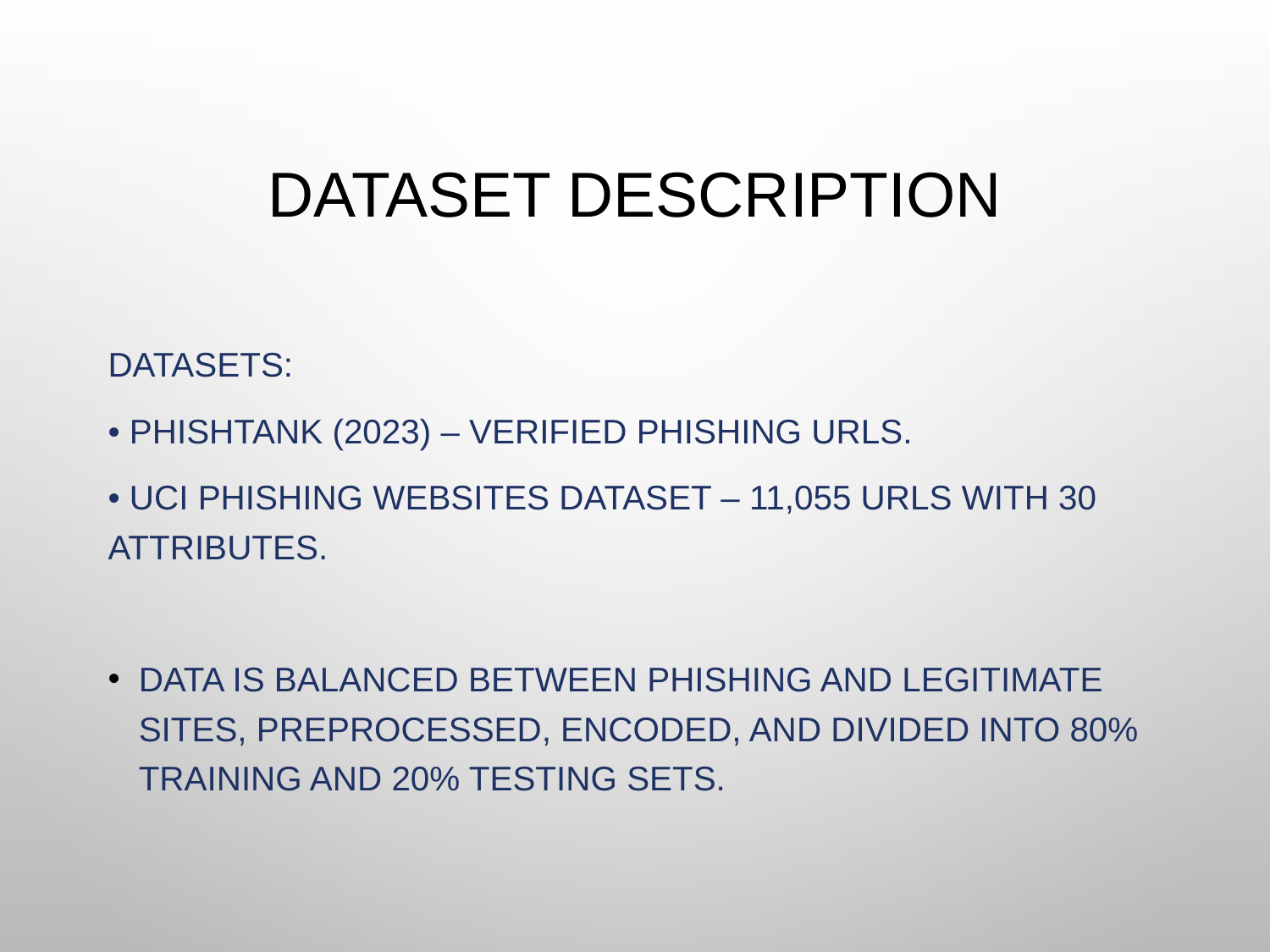

# Dataset Description
Datasets:
• PhishTank (2023) – Verified phishing URLs.
• UCI Phishing Websites Dataset – 11,055 URLs with 30 attributes.

Data is balanced between phishing and legitimate sites, preprocessed, encoded, and divided into 80% training and 20% testing sets.